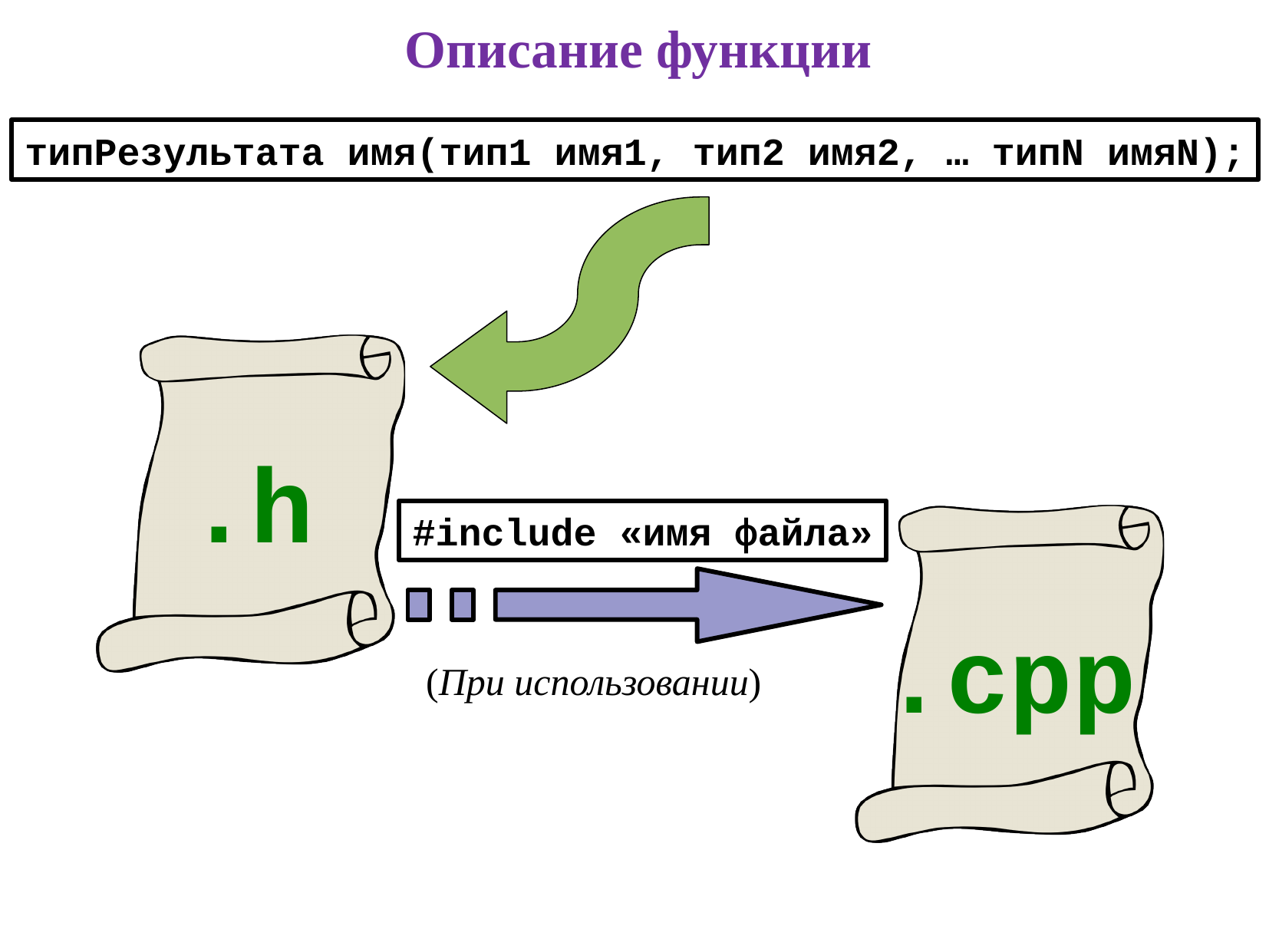

# Описание функции
типРезультата имя(тип1 имя1, тип2 имя2, … типN имяN);

.h
#include «имя файла»
.cpp

(При использовании)